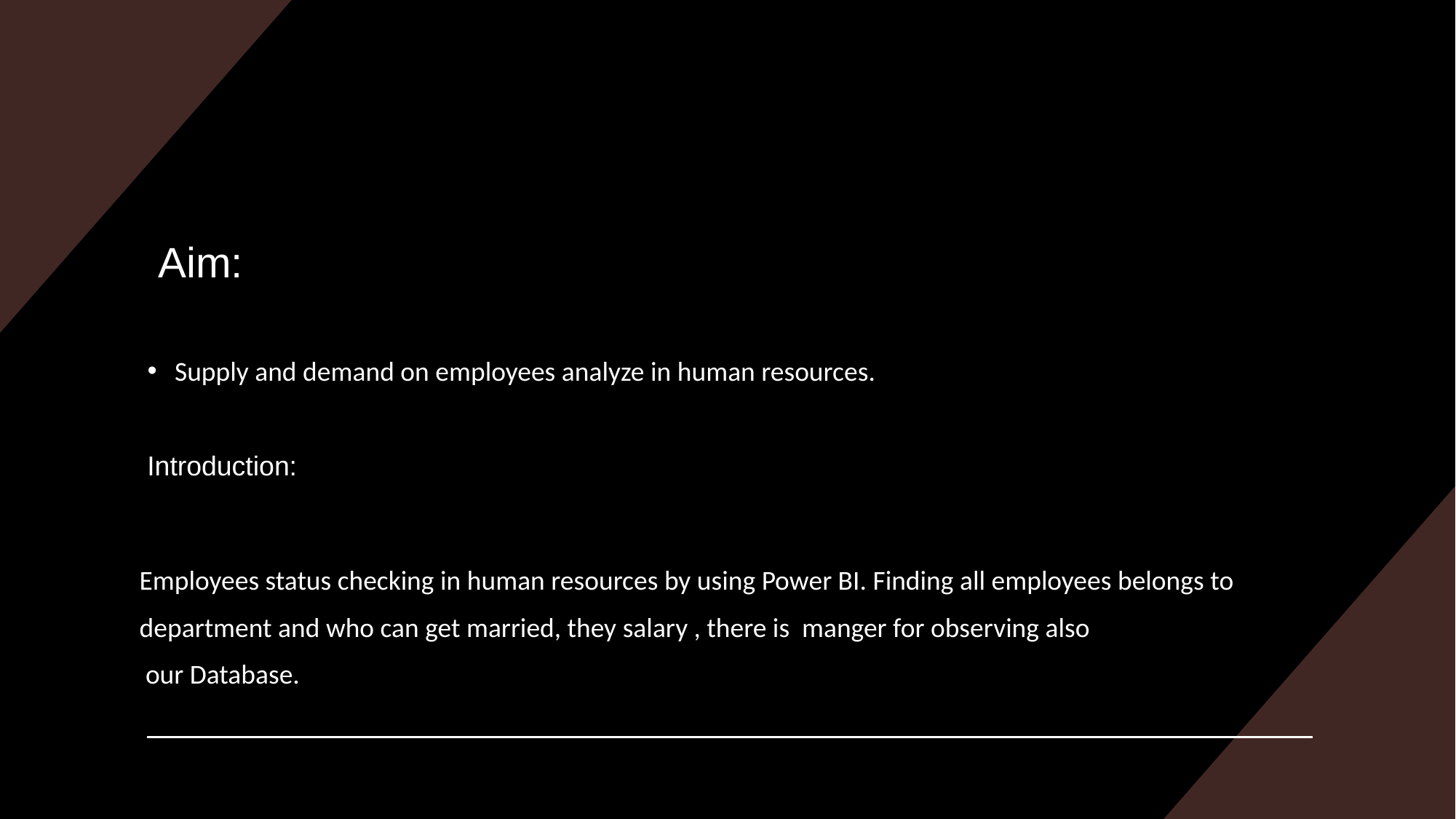

# Aim:
Supply and demand on employees analyze in human resources.

Introduction:
Employees status checking in human resources by using Power BI. Finding all employees belongs to
department and who can get married, they salary , there is  manger for observing also
 our Database.